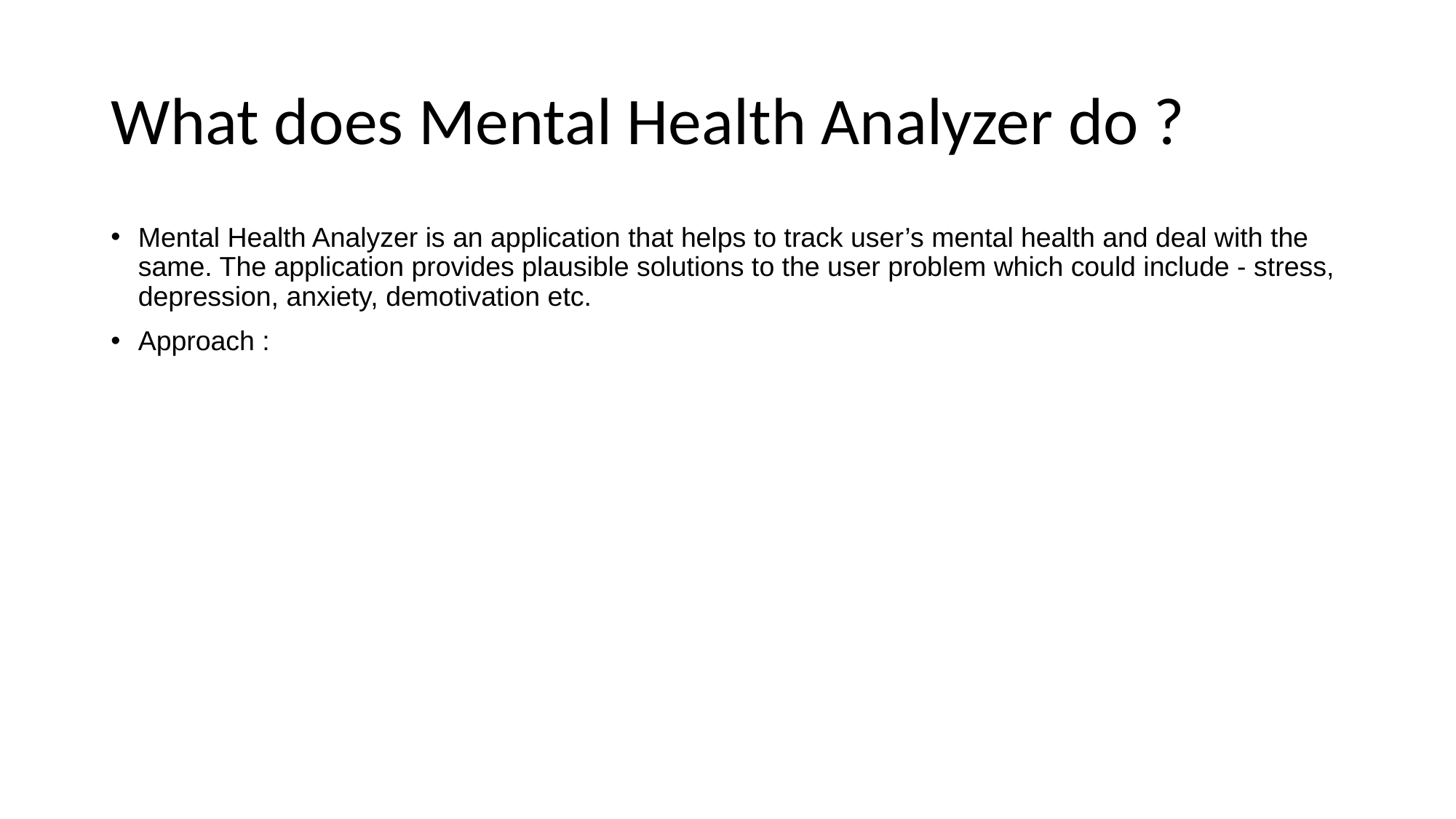

# What does Mental Health Analyzer do ?
Mental Health Analyzer is an application that helps to track user’s mental health and deal with the same. The application provides plausible solutions to the user problem which could include - stress, depression, anxiety, demotivation etc.
Approach :